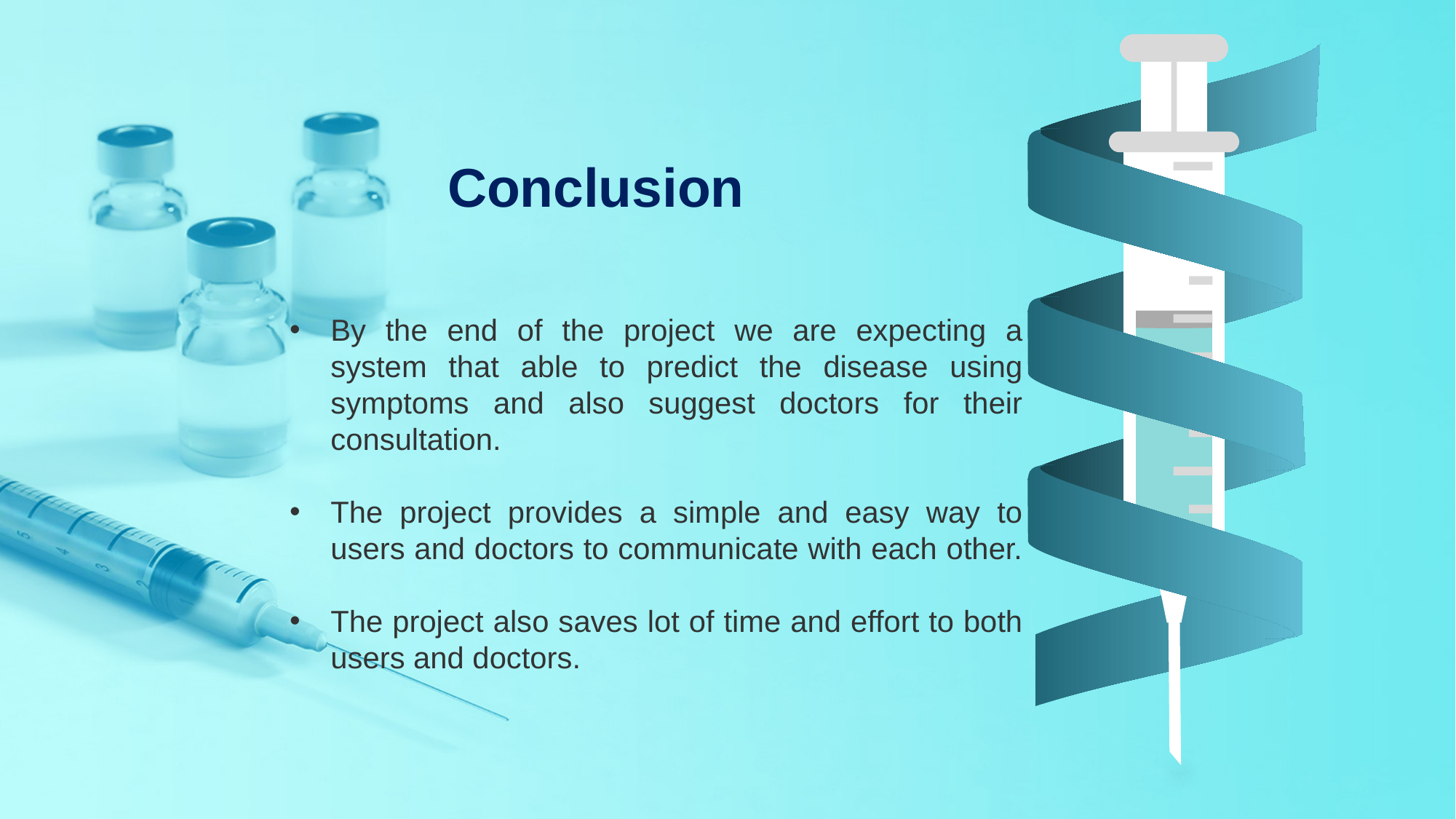

Conclusion

By the end of the project we are expecting a system that able to predict the disease using symptoms and also suggest doctors for their consultation.

The project provides a simple and easy way to users and doctors to communicate with each other.

The project also saves lot of time and effort to both users and doctors.